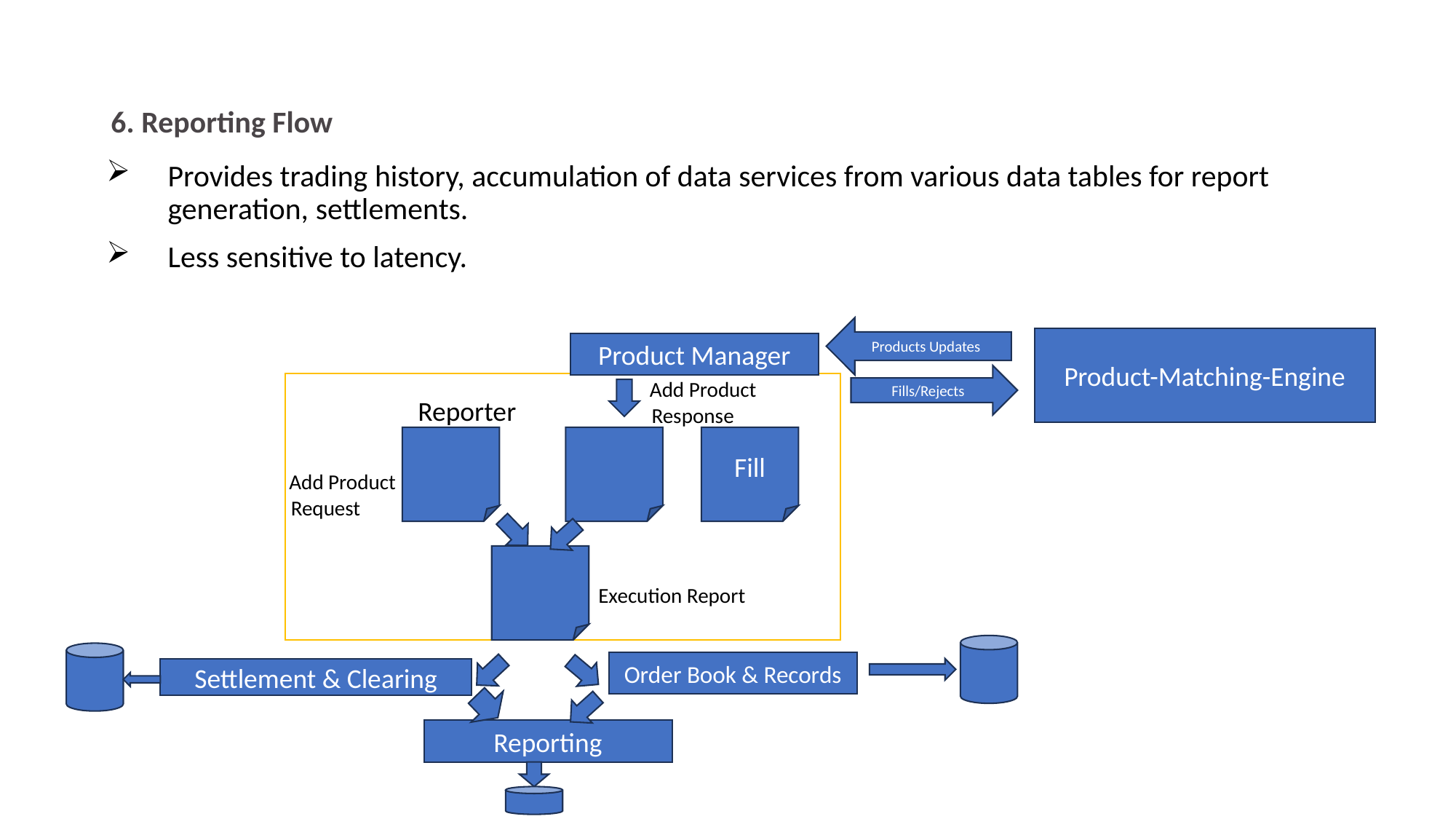

# 6. Reporting Flow
Provides trading history, accumulation of data services from various data tables for report generation, settlements.
Less sensitive to latency.

Products Updates
Product-Matching-Engine
Product Manager
        Add Product
         Response
Fills/Rejects

Reporter

Fill

        Add Product
         Request

   Execution Report

Order Book & Records

Settlement & Clearing

Reporting